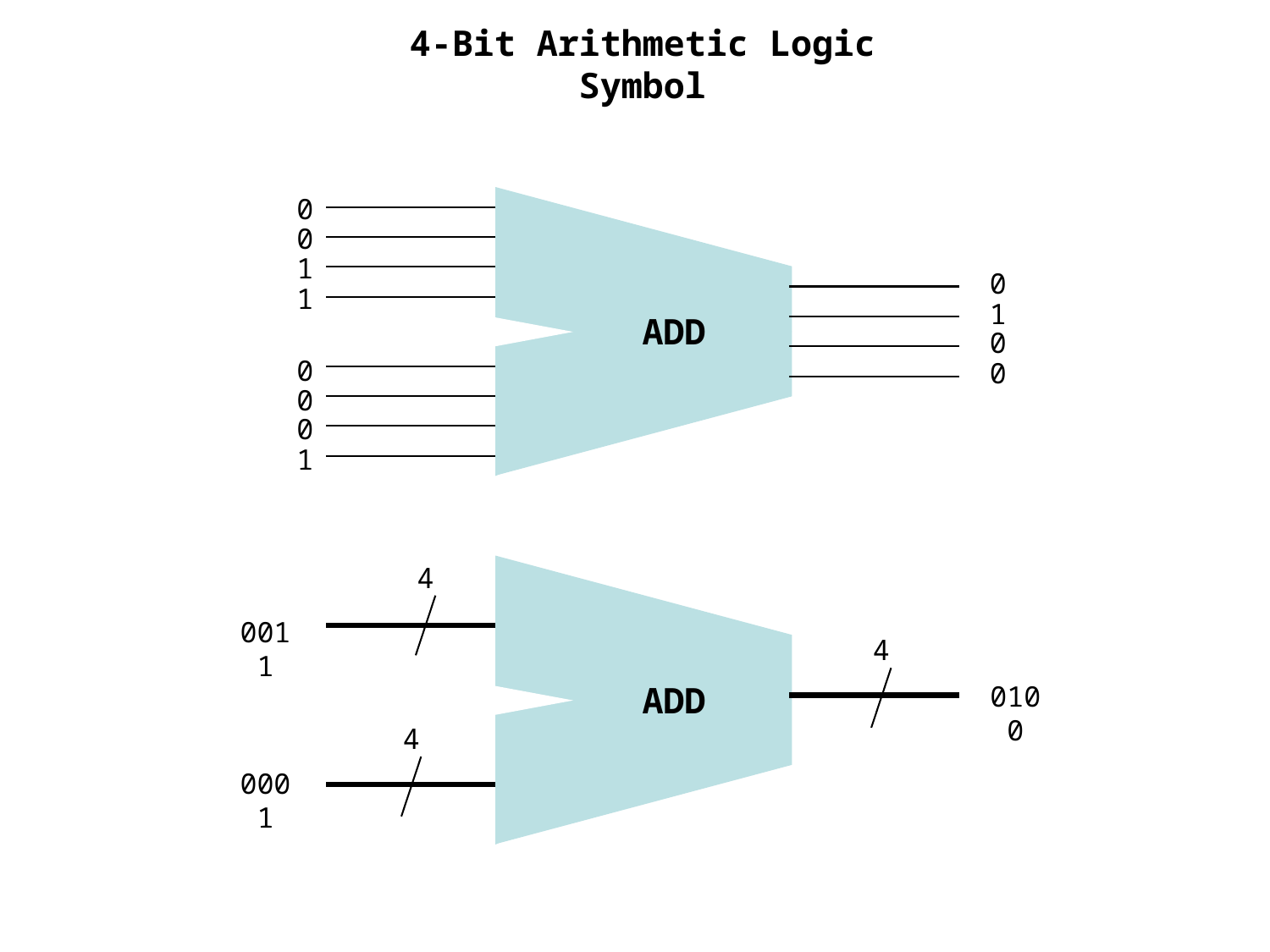

4-Bit Arithmetic Logic Symbol
0

ADD
0
1
0
1
1
0
0
0
0
0
1
4

ADD
0011
4
0100
4
0001